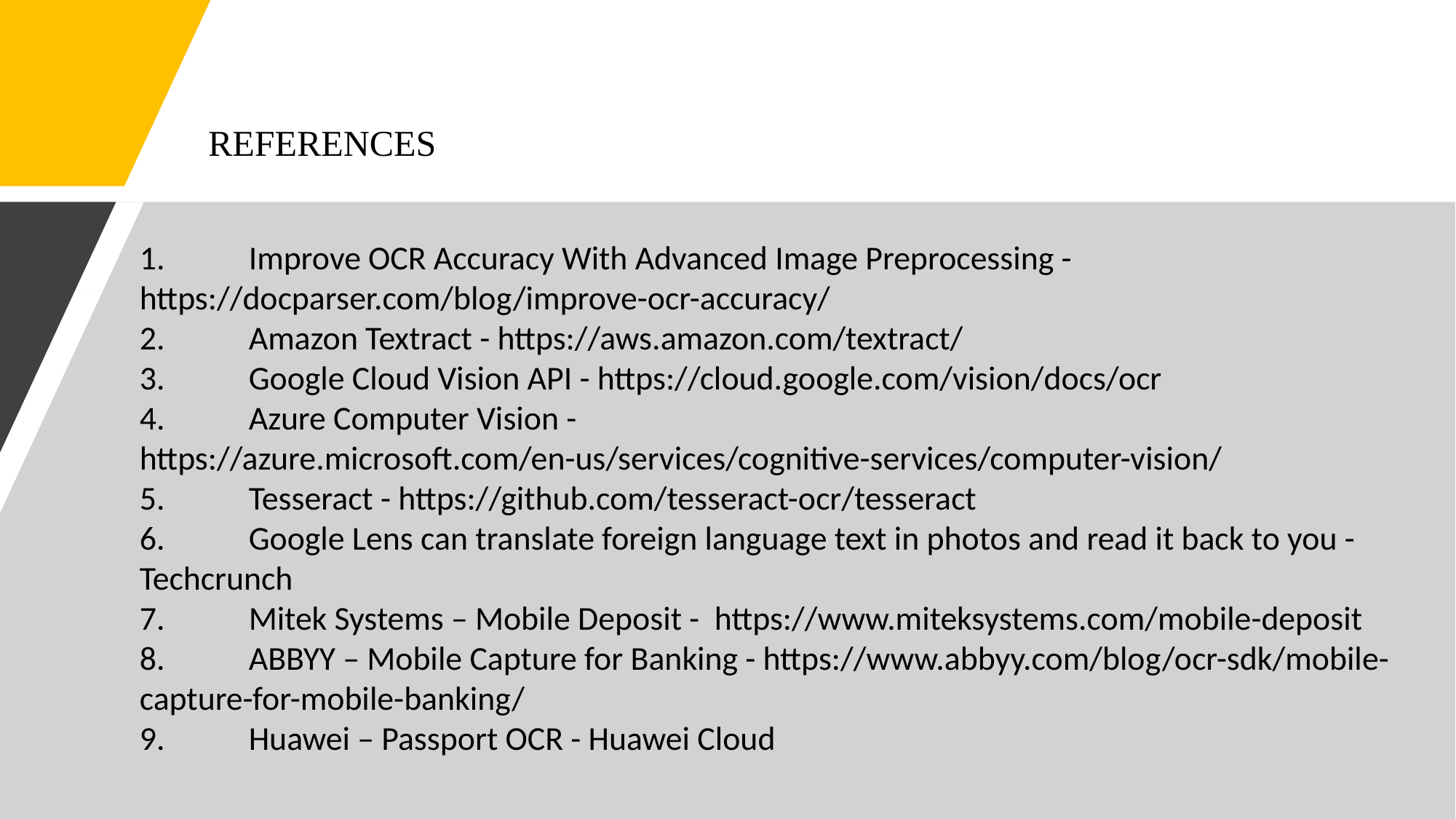

# REFERENCES

1.	Improve OCR Accuracy With Advanced Image Preprocessing - https://docparser.com/blog/improve-ocr-accuracy/
2.	Amazon Textract - https://aws.amazon.com/textract/
3.	Google Cloud Vision API - https://cloud.google.com/vision/docs/ocr
4.	Azure Computer Vision - https://azure.microsoft.com/en-us/services/cognitive-services/computer-vision/
5.	Tesseract - https://github.com/tesseract-ocr/tesseract
6.	Google Lens can translate foreign language text in photos and read it back to you - Techcrunch
7.	Mitek Systems – Mobile Deposit -  https://www.miteksystems.com/mobile-deposit
8.	ABBYY – Mobile Capture for Banking - https://www.abbyy.com/blog/ocr-sdk/mobile-capture-for-mobile-banking/
9.	Huawei – Passport OCR - Huawei Cloud